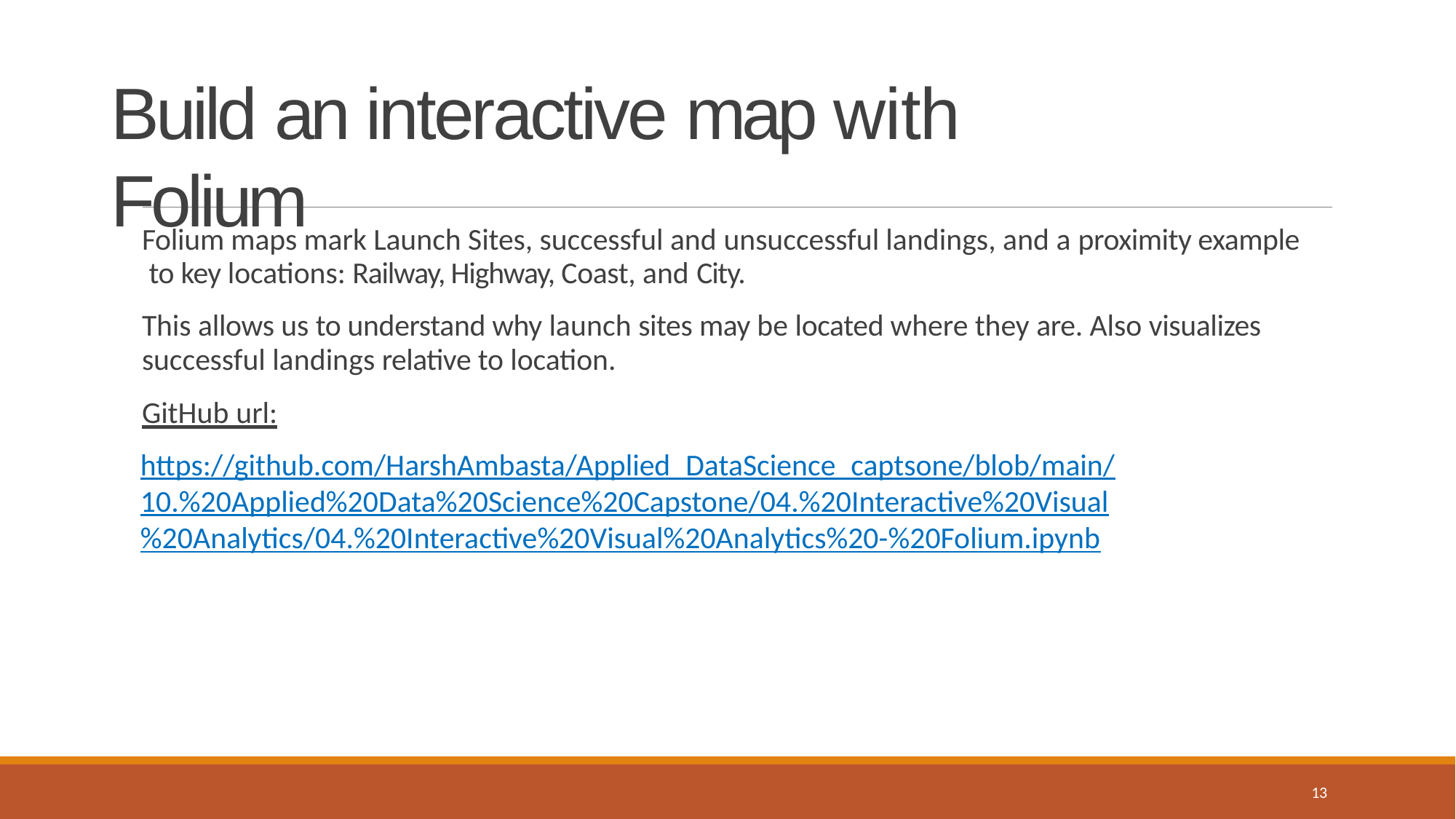

# Build an interactive map with Folium

Folium maps mark Launch Sites, successful and unsuccessful landings, and a proximity example  to key locations: Railway, Highway, Coast, and City.
This allows us to understand why launch sites may be located where they are. Also visualizes  successful landings relative to location.
GitHub url:
https://github.com/HarshAmbasta/Applied_DataScience_captsone/blob/main/10.%20Applied%20Data%20Science%20Capstone/04.%20Interactive%20Visual%20Analytics/04.%20Interactive%20Visual%20Analytics%20-%20Folium.ipynb
13